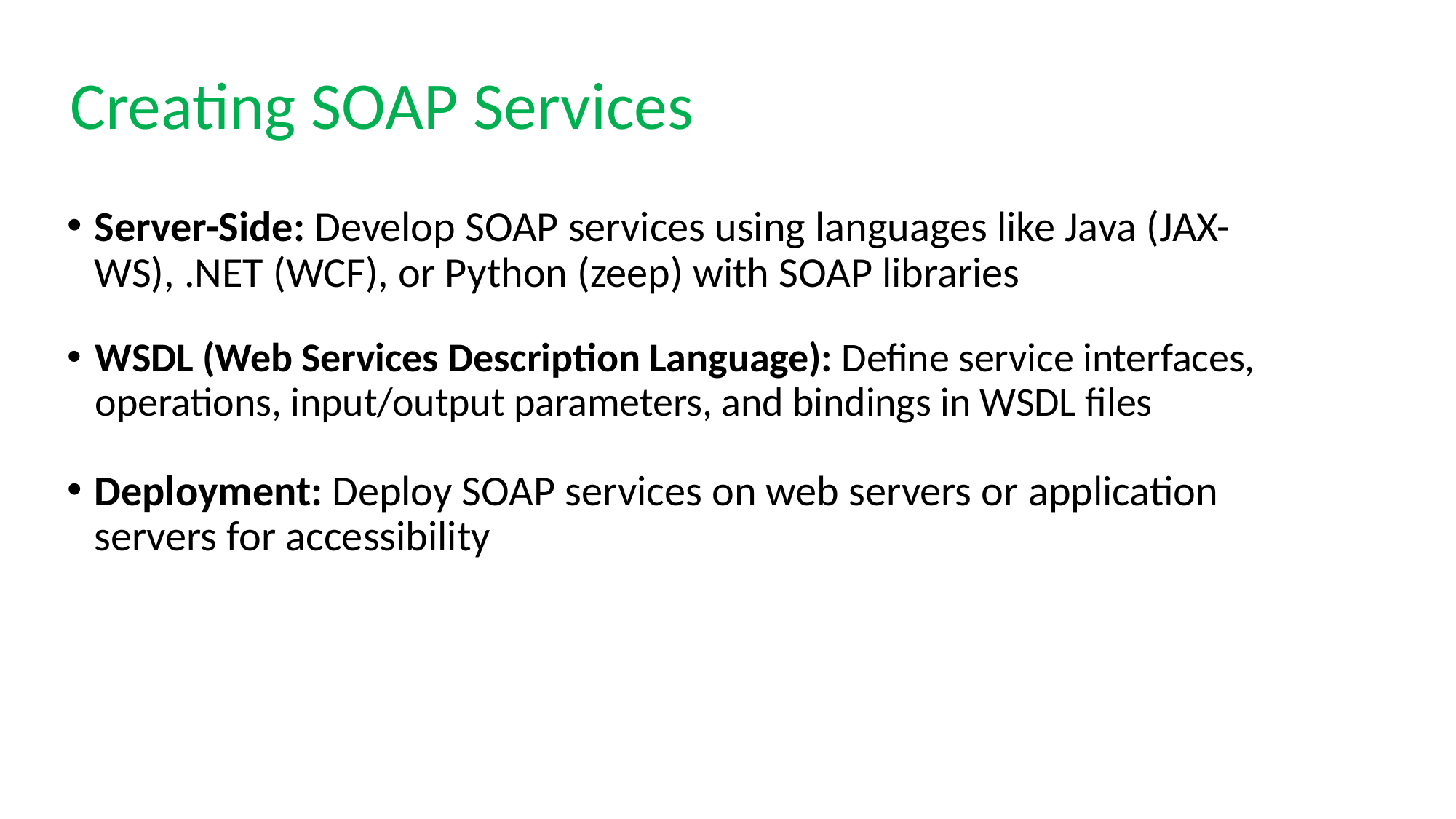

# Creating SOAP Services
Server-Side: Develop SOAP services using languages like Java (JAX-WS), .NET (WCF), or Python (zeep) with SOAP libraries
WSDL (Web Services Description Language): Define service interfaces, operations, input/output parameters, and bindings in WSDL files
Deployment: Deploy SOAP services on web servers or application servers for accessibility